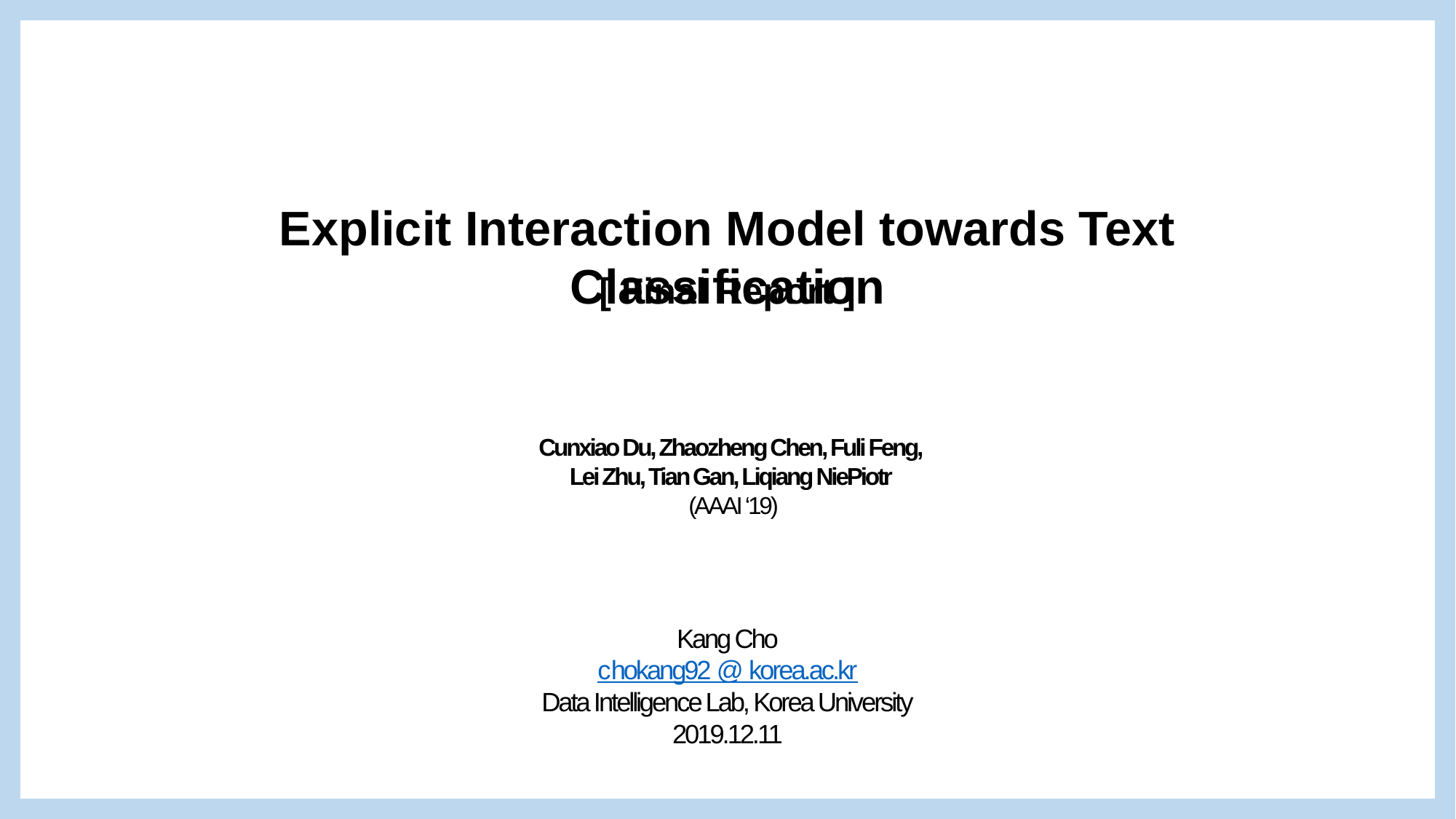

Explicit Interaction Model towards Text Classification
[ Final Report ]
Cunxiao Du, Zhaozheng Chen, Fuli Feng,
Lei Zhu, Tian Gan, Liqiang NiePiotr
(AAAI ‘19)
Kang Cho
chokang92 @ korea.ac.kr
Data Intelligence Lab, Korea University
2019.12.11